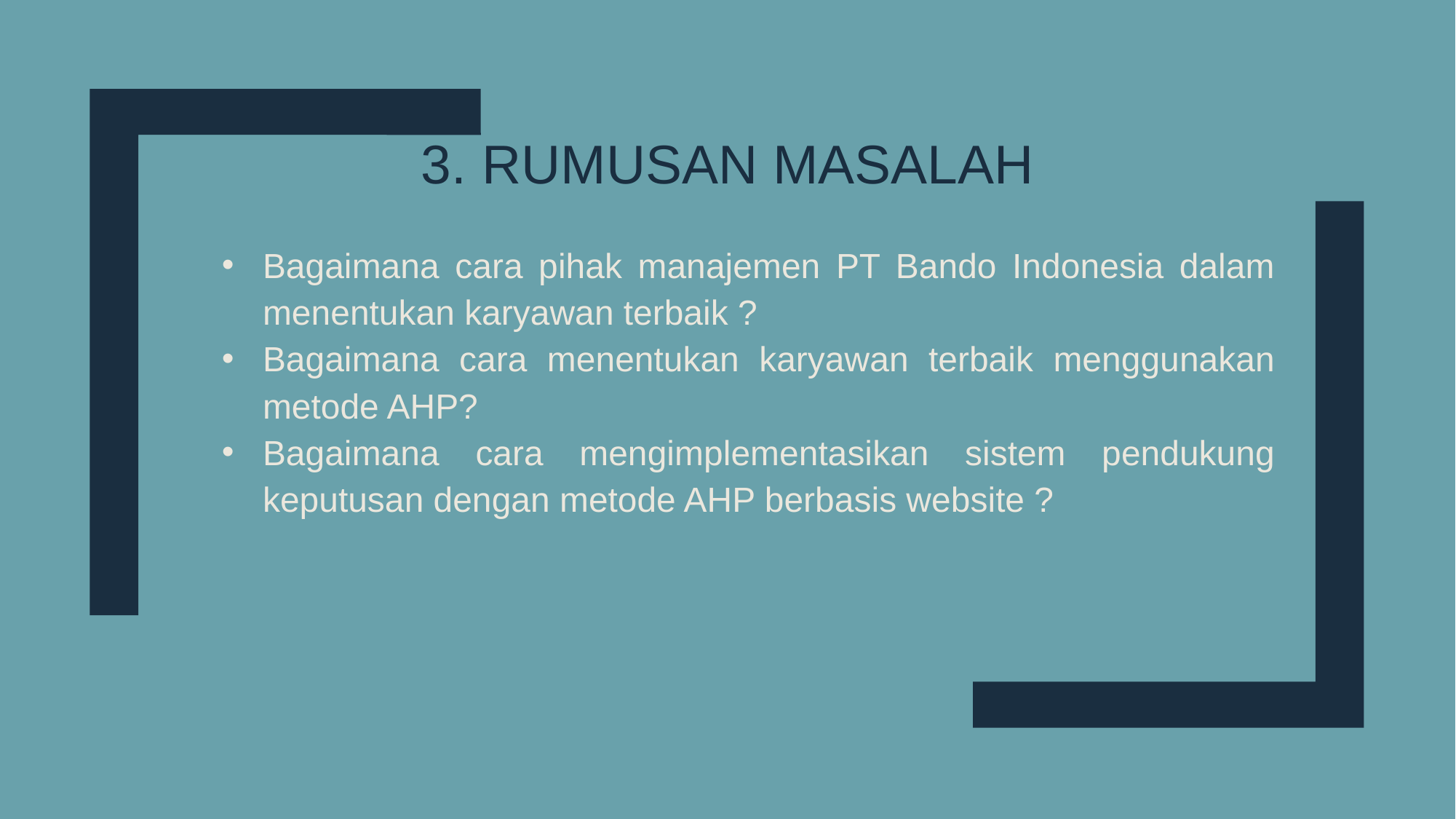

# 3. RUMUSAN MASALAH
Bagaimana cara pihak manajemen PT Bando Indonesia dalam menentukan karyawan terbaik ?
Bagaimana cara menentukan karyawan terbaik menggunakan metode AHP?
Bagaimana cara mengimplementasikan sistem pendukung keputusan dengan metode AHP berbasis website ?